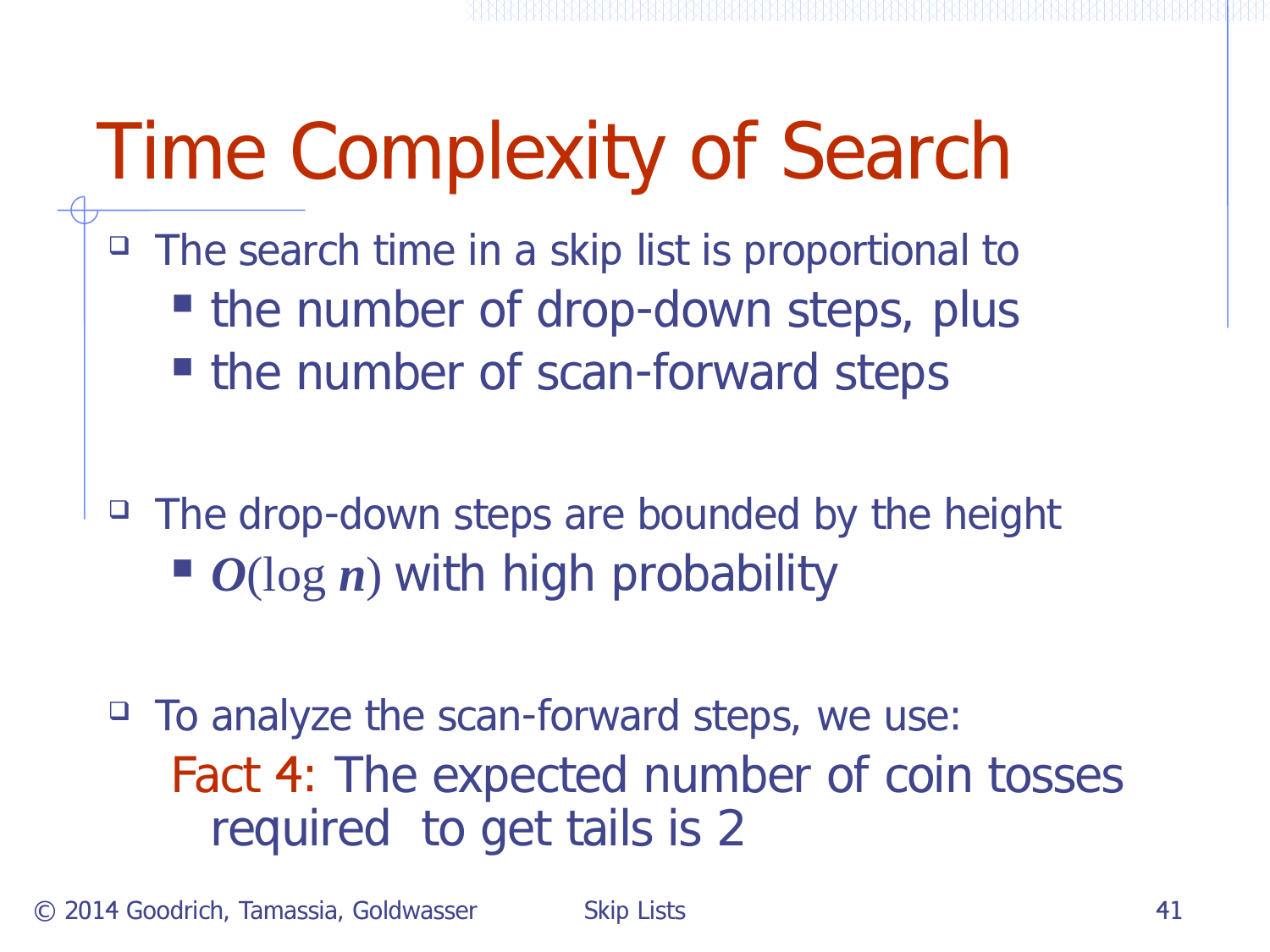

# Time Complexity of Search
The search time in a skip list is proportional to
the number of drop-down steps, plus
the number of scan-forward steps

The drop-down steps are bounded by the height
O(log n) with high probability

To analyze the scan-forward steps, we use:
Fact 4: The expected number of coin tosses required  to get tails is 2
© 2014 Goodrich, Tamassia, Goldwasser
Skip Lists
41